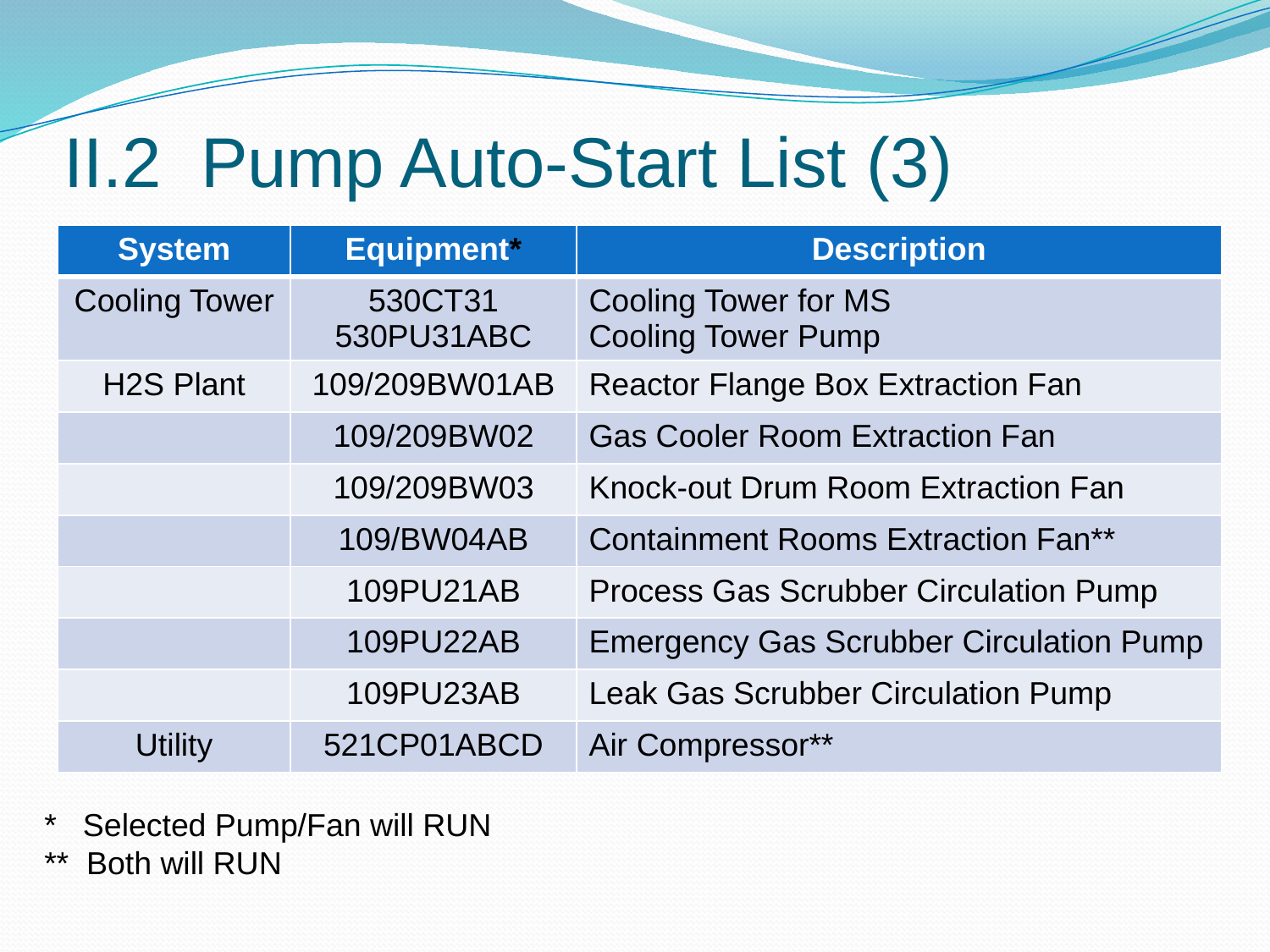

# II.2  Pump Auto-Start List (3)
| System | Equipment\* | Description |
| --- | --- | --- |
| Cooling Tower | 530CT31 530PU31ABC | Cooling Tower for MS Cooling Tower Pump |
| H2S Plant | 109/209BW01AB | Reactor Flange Box Extraction Fan |
|  | 109/209BW02 | Gas Cooler Room Extraction Fan |
|  | 109/209BW03 | Knock-out Drum Room Extraction Fan |
|  | 109/BW04AB | Containment Rooms Extraction Fan\*\* |
|  | 109PU21AB | Process Gas Scrubber Circulation Pump |
|  | 109PU22AB | Emergency Gas Scrubber Circulation Pump |
|  | 109PU23AB | Leak Gas Scrubber Circulation Pump |
| Utility | 521CP01ABCD | Air Compressor\*\* |
*   Selected Pump/Fan will RUN
**  Both will RUN